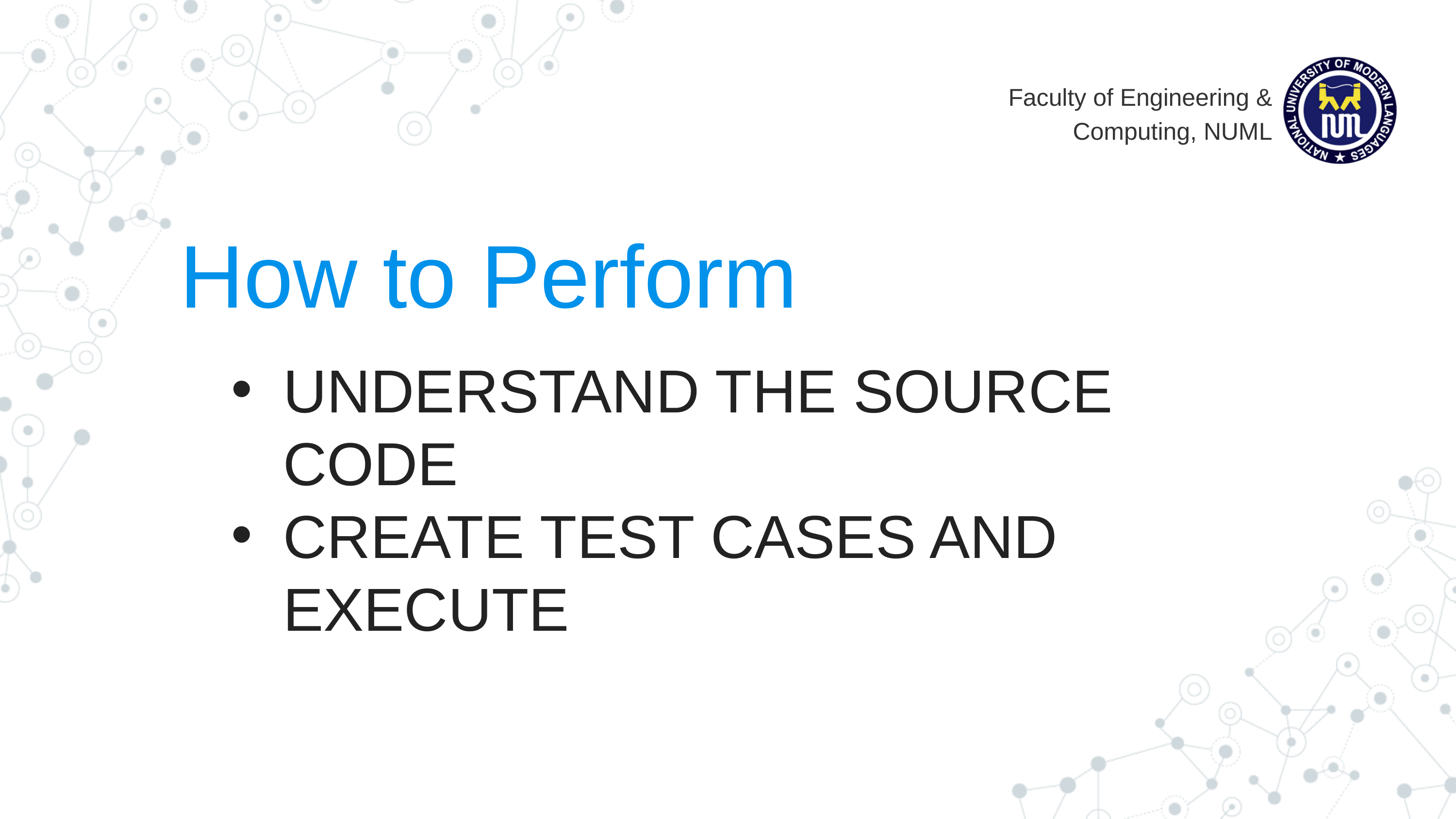

Faculty of Engineering & Computing, NUML
How to Perform
UNDERSTAND THE SOURCE CODE
CREATE TEST CASES AND EXECUTE